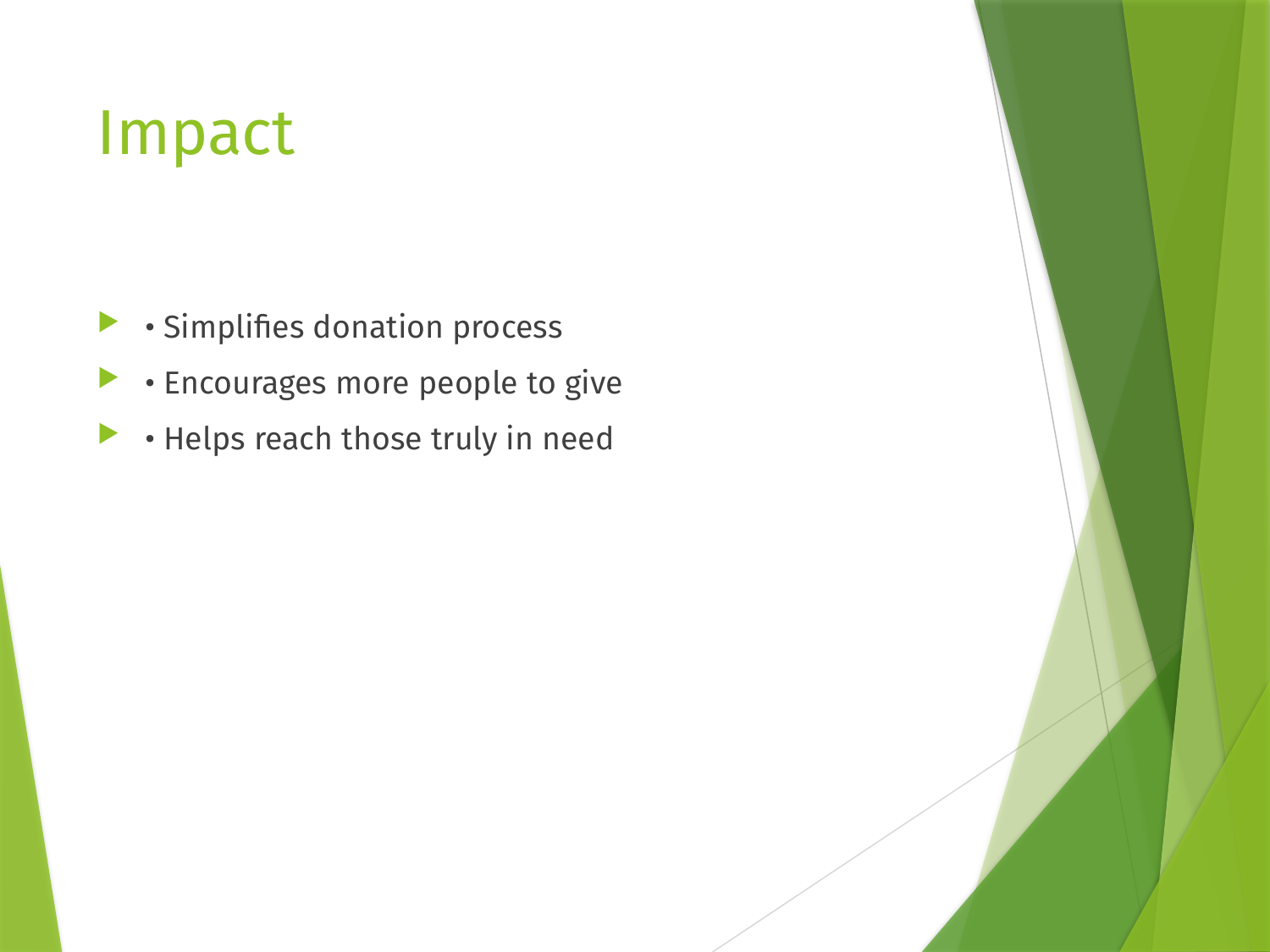

# Impact
• Simplifies donation process
• Encourages more people to give
• Helps reach those truly in need